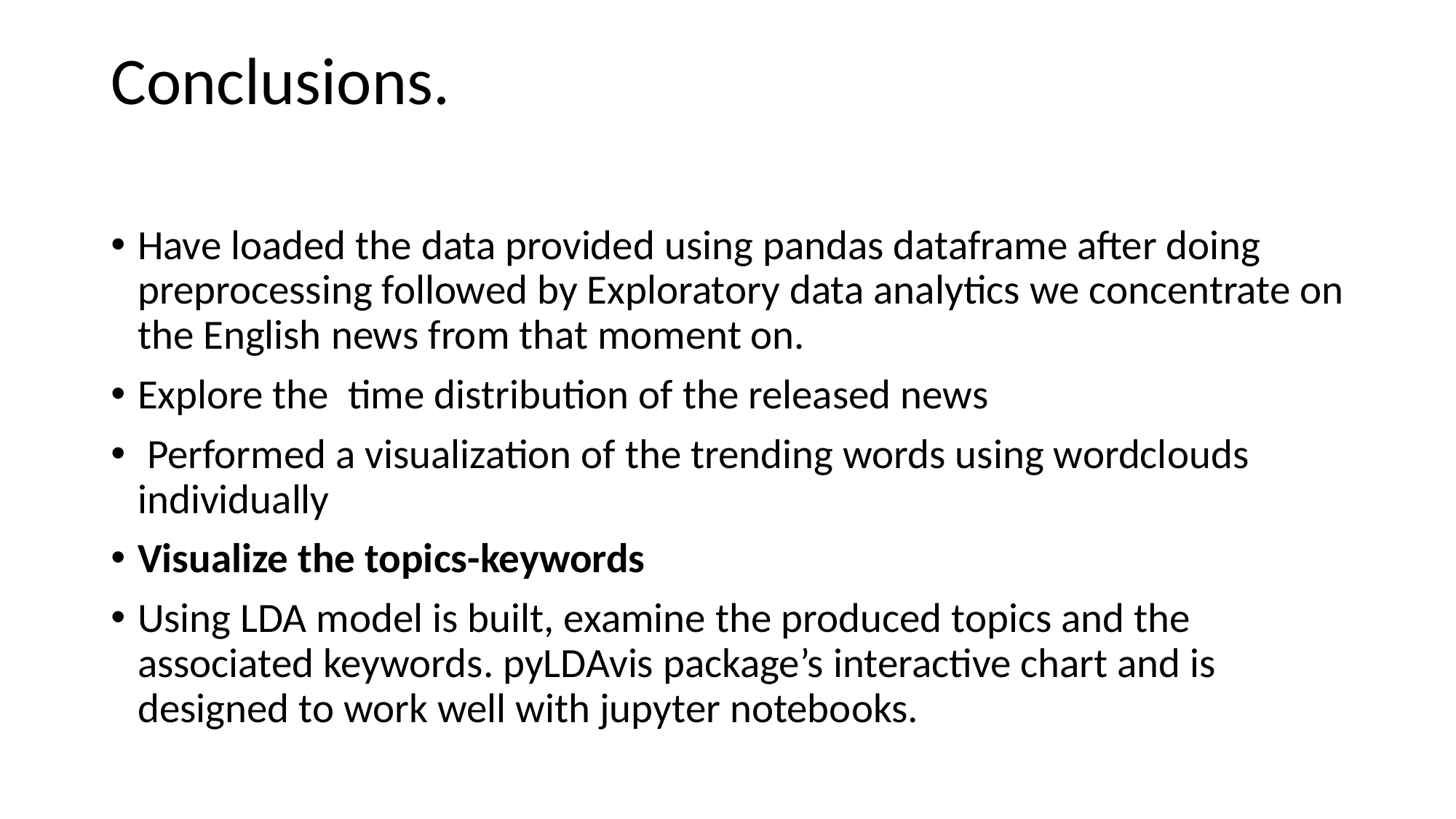

# Conclusions.
Have loaded the data provided using pandas dataframe after doing preprocessing followed by Exploratory data analytics we concentrate on the English news from that moment on.
Explore the  time distribution of the released news
 Performed a visualization of the trending words using wordclouds individually
Visualize the topics-keywords
Using LDA model is built, examine the produced topics and the associated keywords. pyLDAvis package’s interactive chart and is designed to work well with jupyter notebooks.